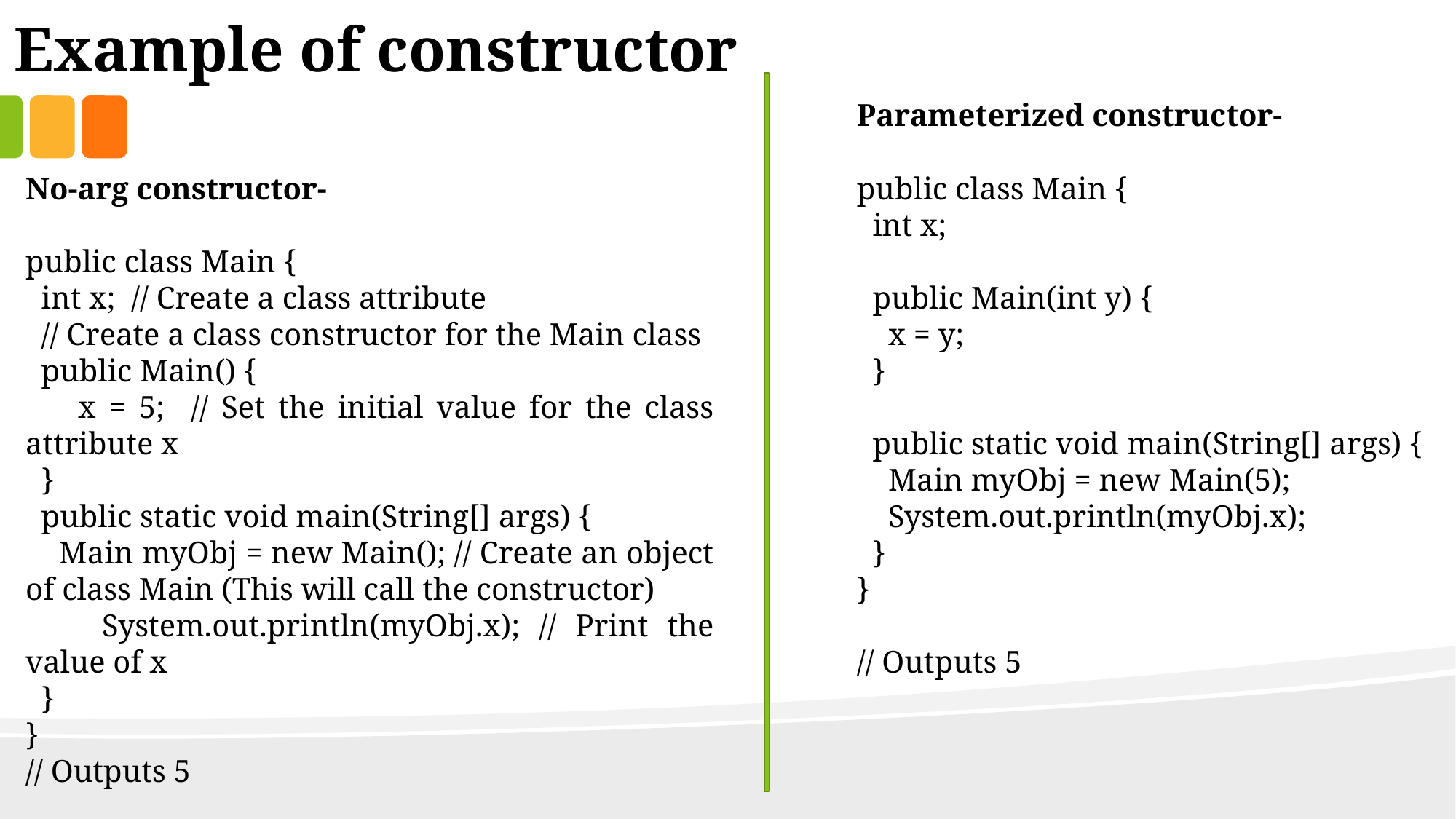

Example of constructor

No-arg constructor-

public class Main {
  int x;  // Create a class attribute
  // Create a class constructor for the Main class
  public Main() {
    x = 5;  // Set the initial value for the class attribute x
  }
  public static void main(String[] args) {
    Main myObj = new Main(); // Create an object of class Main (This will call the constructor)
    System.out.println(myObj.x); // Print the value of x
  }
}
// Outputs 5
Parameterized constructor-

public class Main {
  int x;

  public Main(int y) {
    x = y;
  }

  public static void main(String[] args) {
    Main myObj = new Main(5);
    System.out.println(myObj.x);
  }
}

// Outputs 5